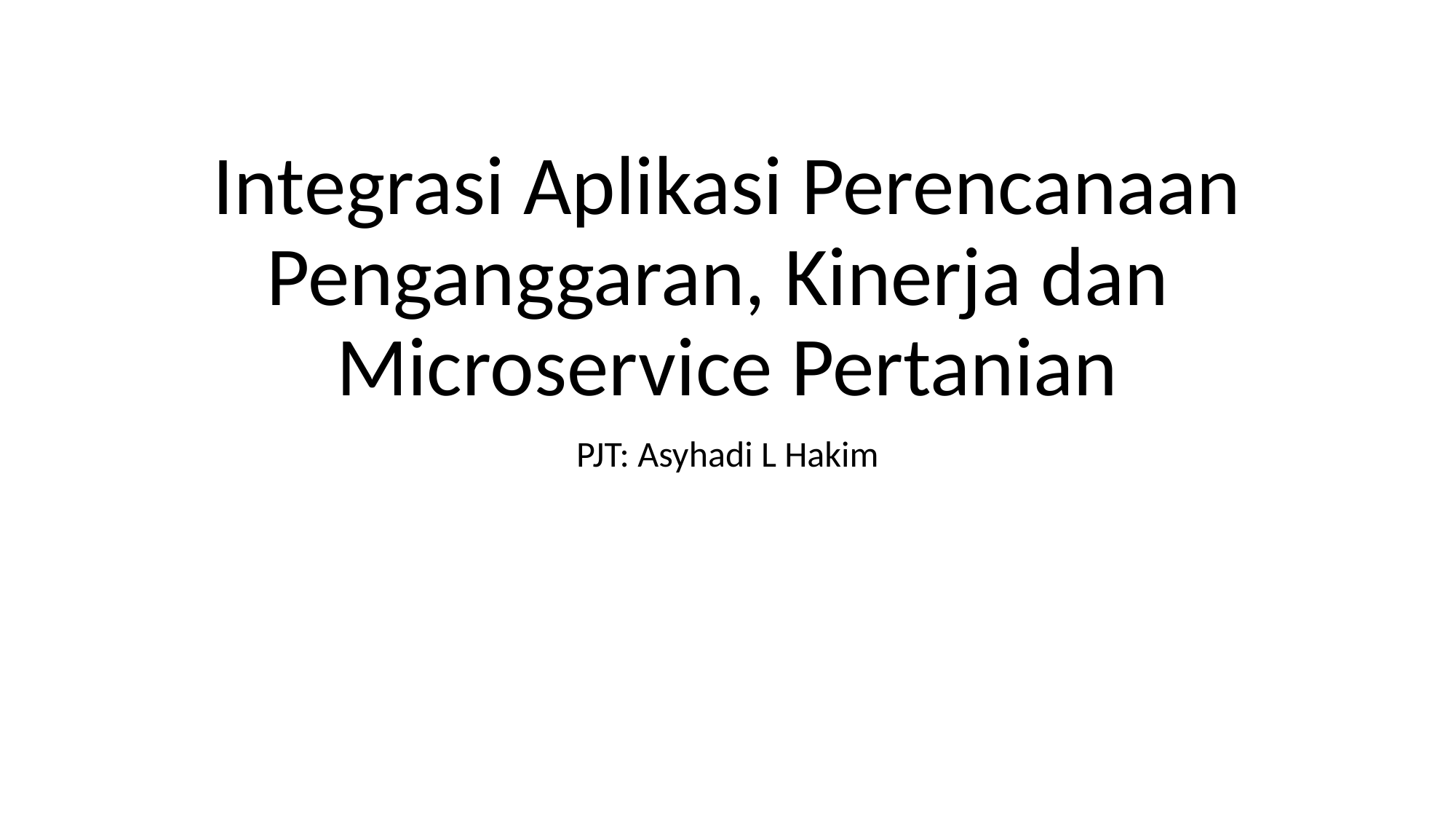

# Integrasi Aplikasi Perencanaan Penganggaran, Kinerja dan Microservice Pertanian
PJT: Asyhadi L Hakim